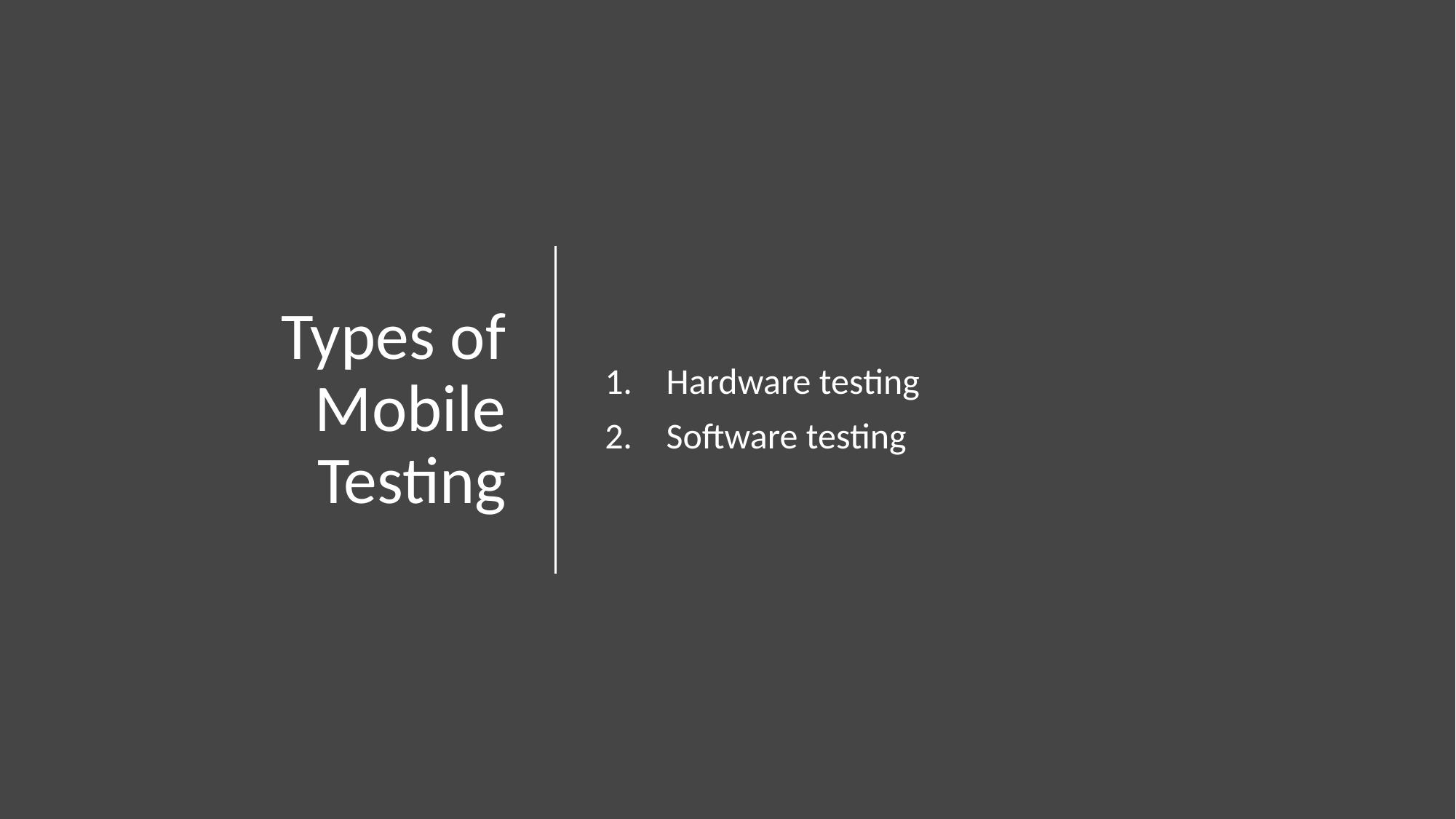

# Types of Mobile Testing
Hardware testing
Software testing